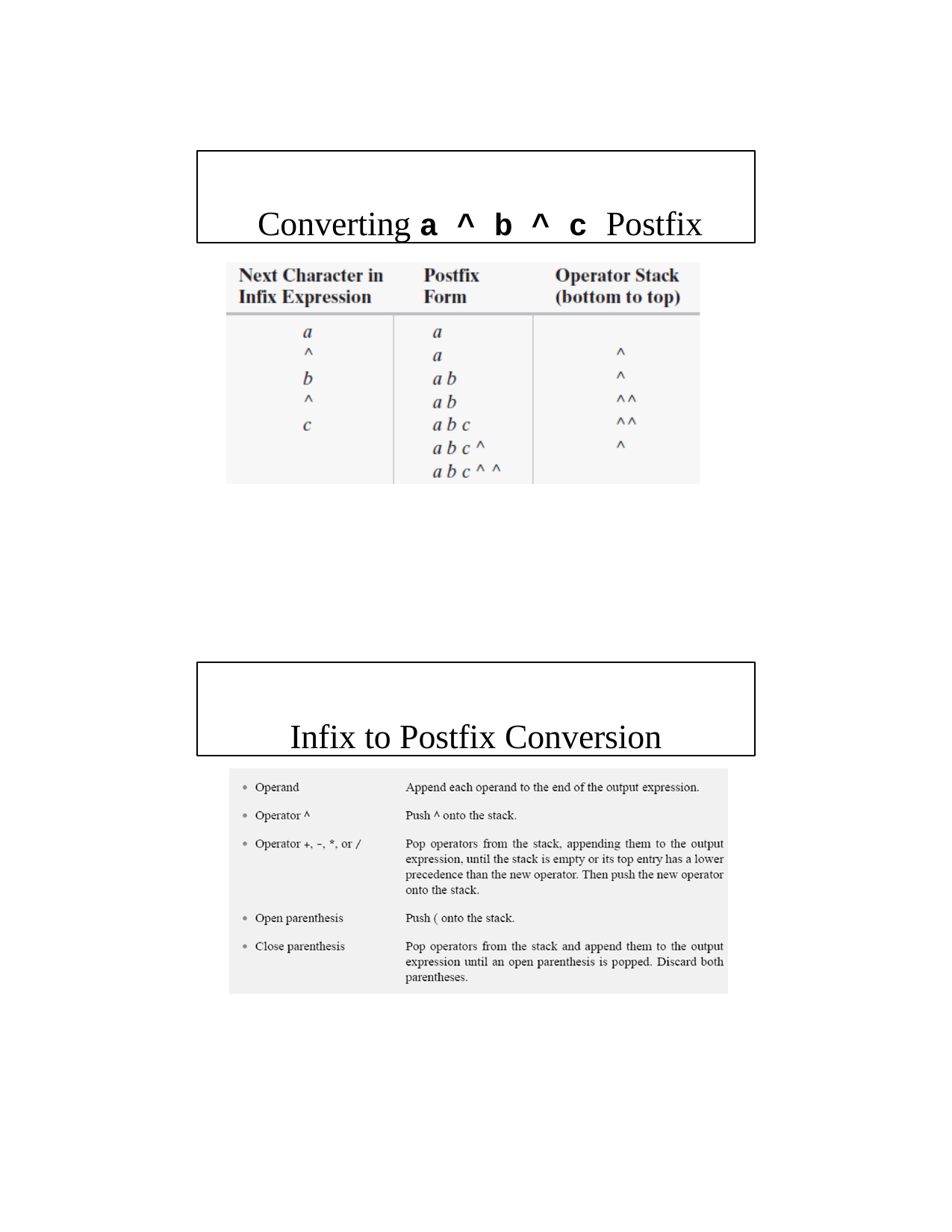

Converting a ^ b ^ c Postfix

Infix to Postfix Conversion